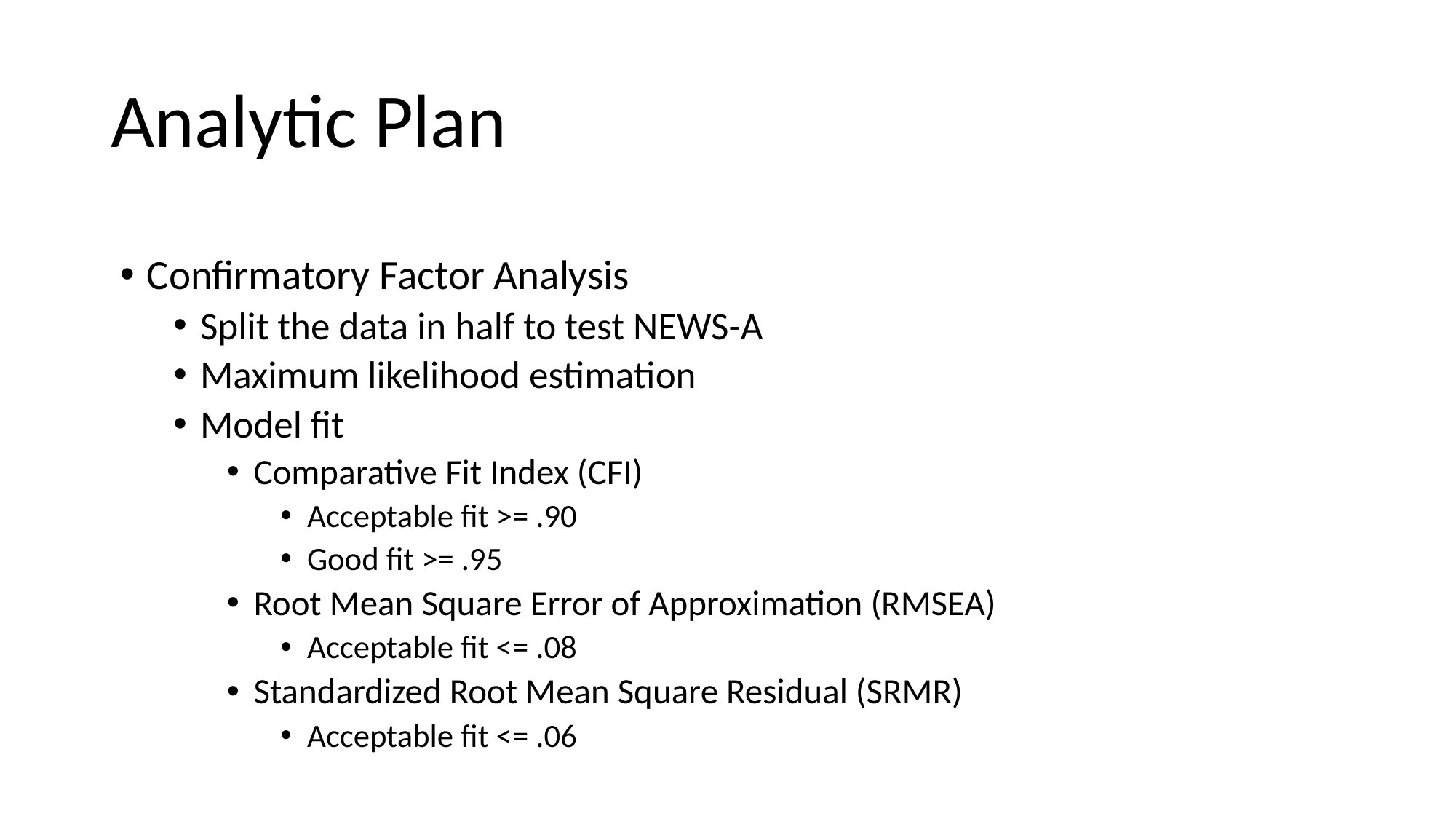

# Analytic Plan
Confirmatory Factor Analysis
Split the data in half to test NEWS-A
Maximum likelihood estimation
Model fit
Comparative Fit Index (CFI)
Acceptable fit >= .90
Good fit >= .95
Root Mean Square Error of Approximation (RMSEA)
Acceptable fit <= .08
Standardized Root Mean Square Residual (SRMR)
Acceptable fit <= .06